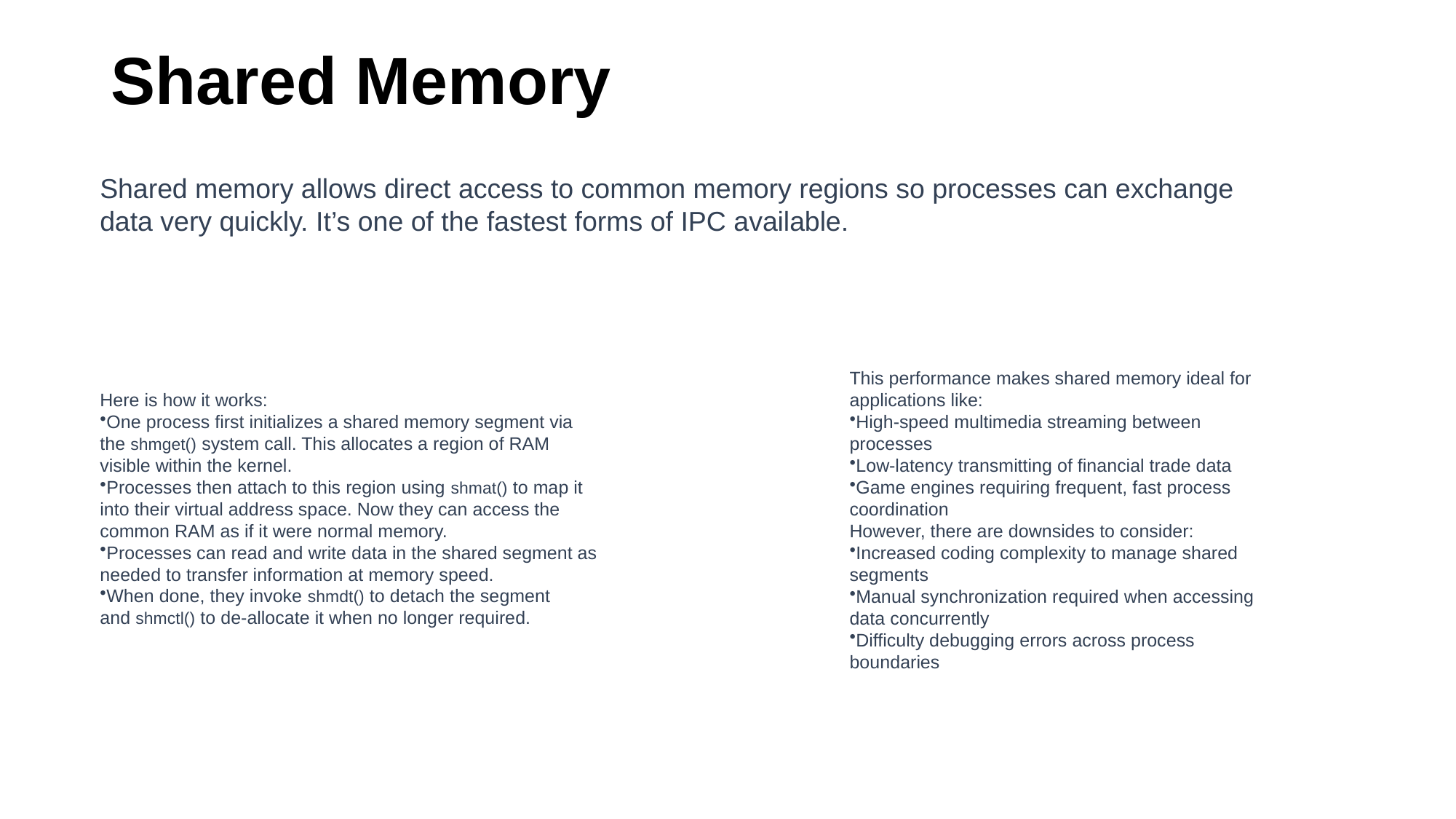

# Shared Memory
Shared memory allows direct access to common memory regions so processes can exchange data very quickly. It’s one of the fastest forms of IPC available.
Here is how it works:
One process first initializes a shared memory segment via the shmget() system call. This allocates a region of RAM visible within the kernel.
Processes then attach to this region using shmat() to map it into their virtual address space. Now they can access the common RAM as if it were normal memory.
Processes can read and write data in the shared segment as needed to transfer information at memory speed.
When done, they invoke shmdt() to detach the segment and shmctl() to de-allocate it when no longer required.

This performance makes shared memory ideal for applications like:
High-speed multimedia streaming between processes
Low-latency transmitting of financial trade data
Game engines requiring frequent, fast process coordination
However, there are downsides to consider:
Increased coding complexity to manage shared segments
Manual synchronization required when accessing data concurrently
Difficulty debugging errors across process boundaries